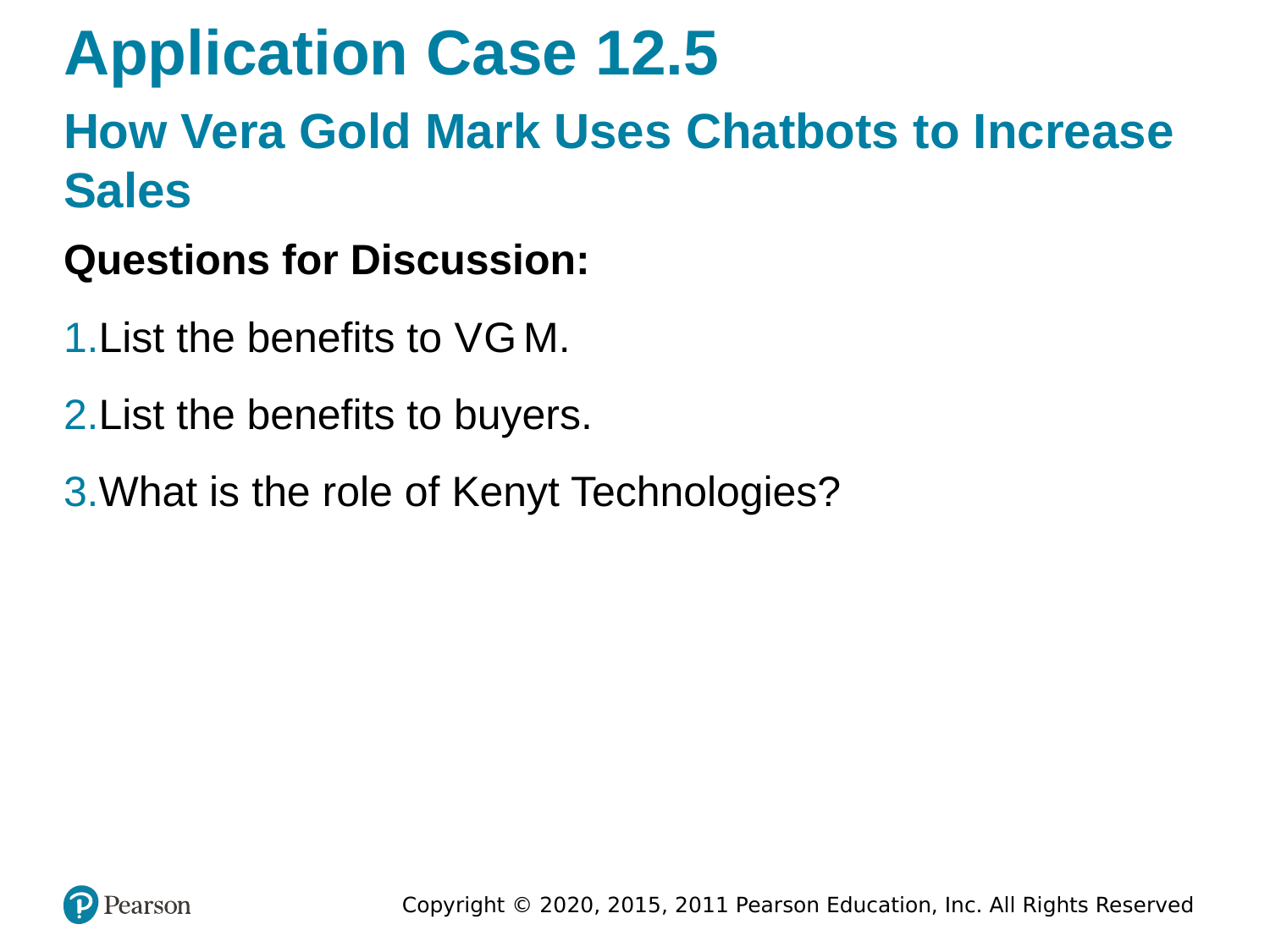

# Application Case 12.5
How Vera Gold Mark Uses Chatbots to Increase Sales
Questions for Discussion:
List the benefits to V G M.
List the benefits to buyers.
What is the role of Kenyt Technologies?